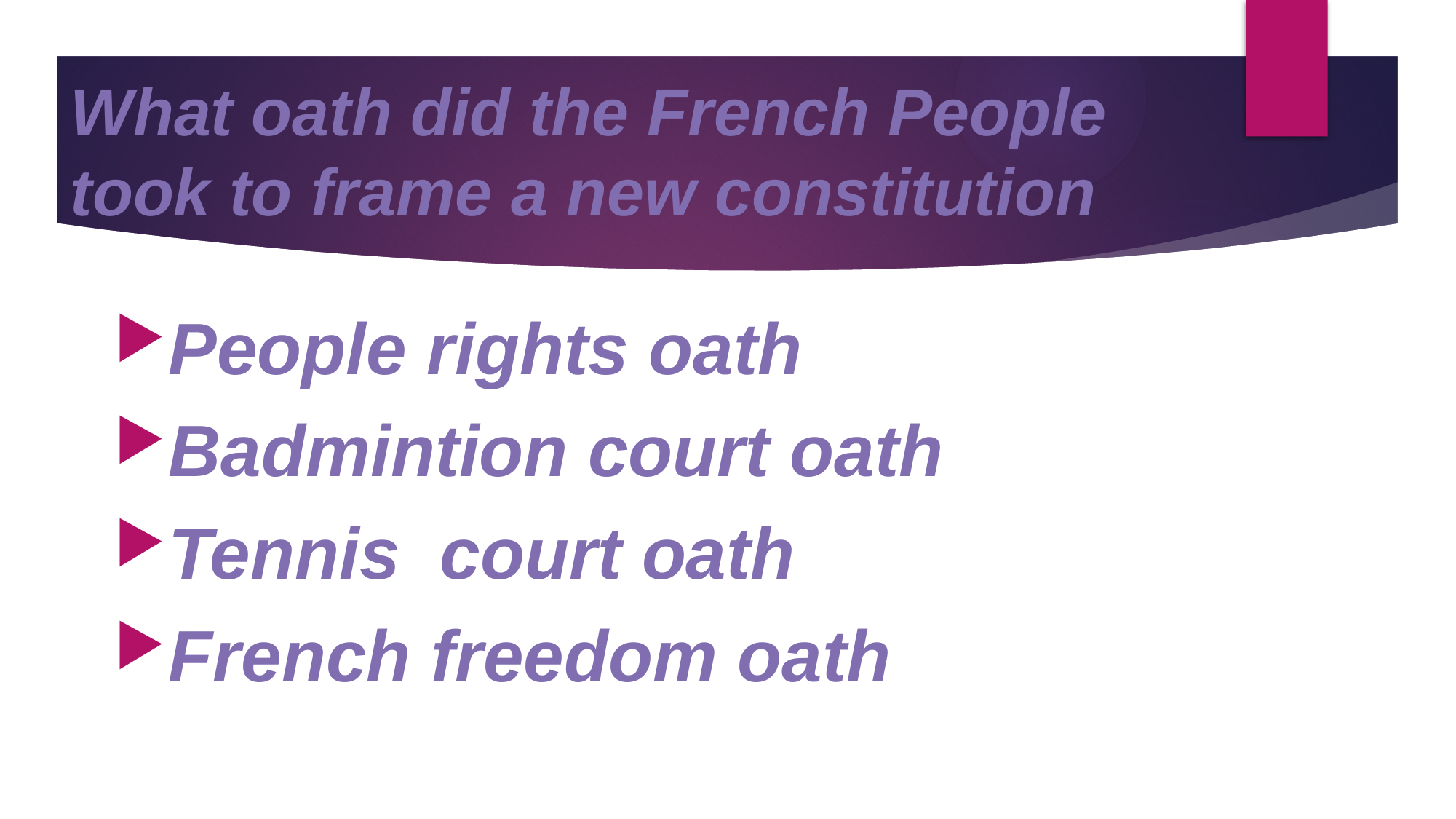

# What oath did the French People took to frame a new constitution
People rights oath
Badmintion court oath
Tennis  court oath
French freedom oath